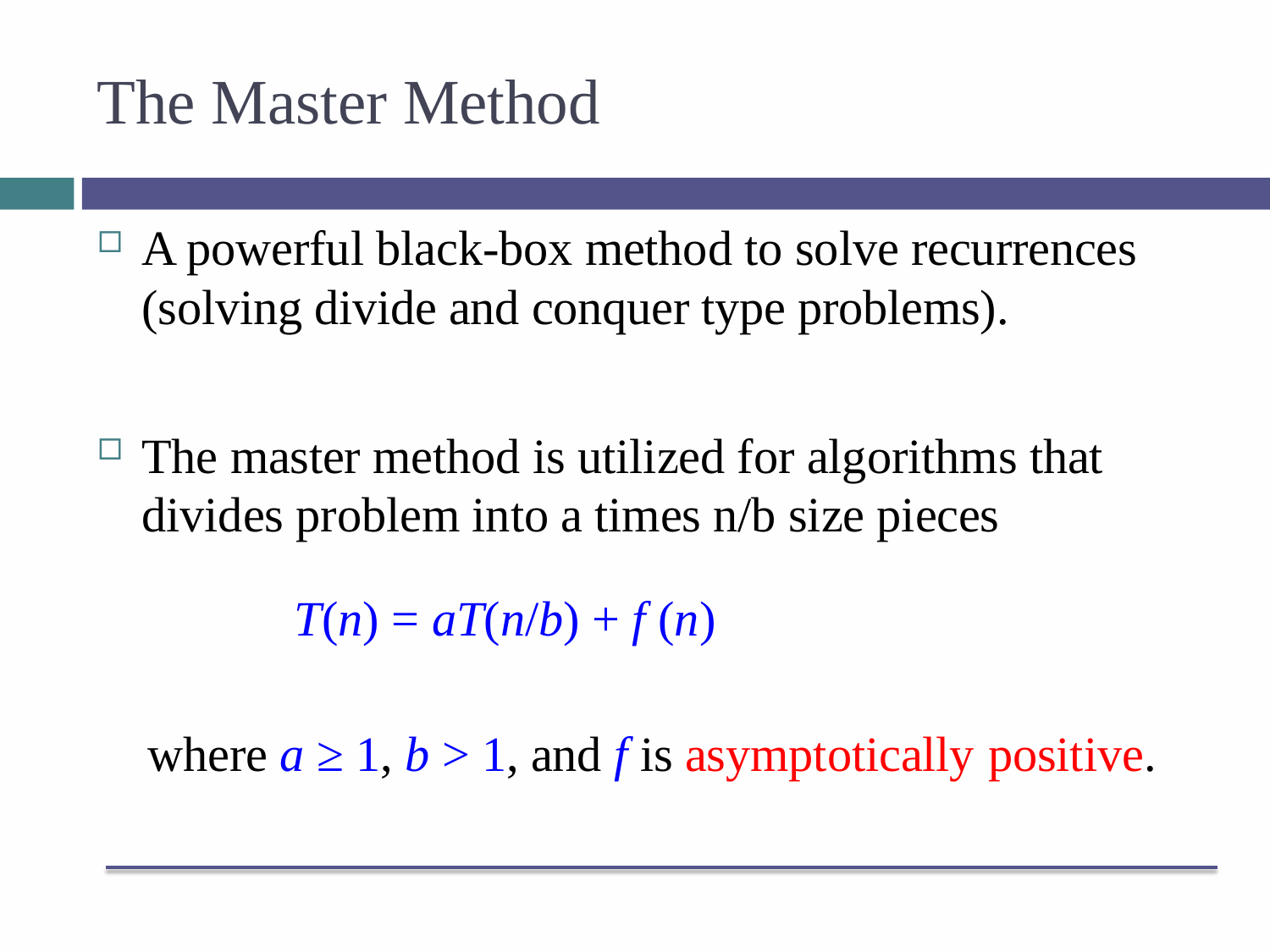

# The Master Method
A powerful black-box method to solve recurrences (solving divide and conquer type problems).

The master method is utilized for algorithms that divides problem into a times n/b size pieces
T(n) = aT(n/b) + f (n)

where a ≥ 1, b > 1, and f is asymptotically positive.